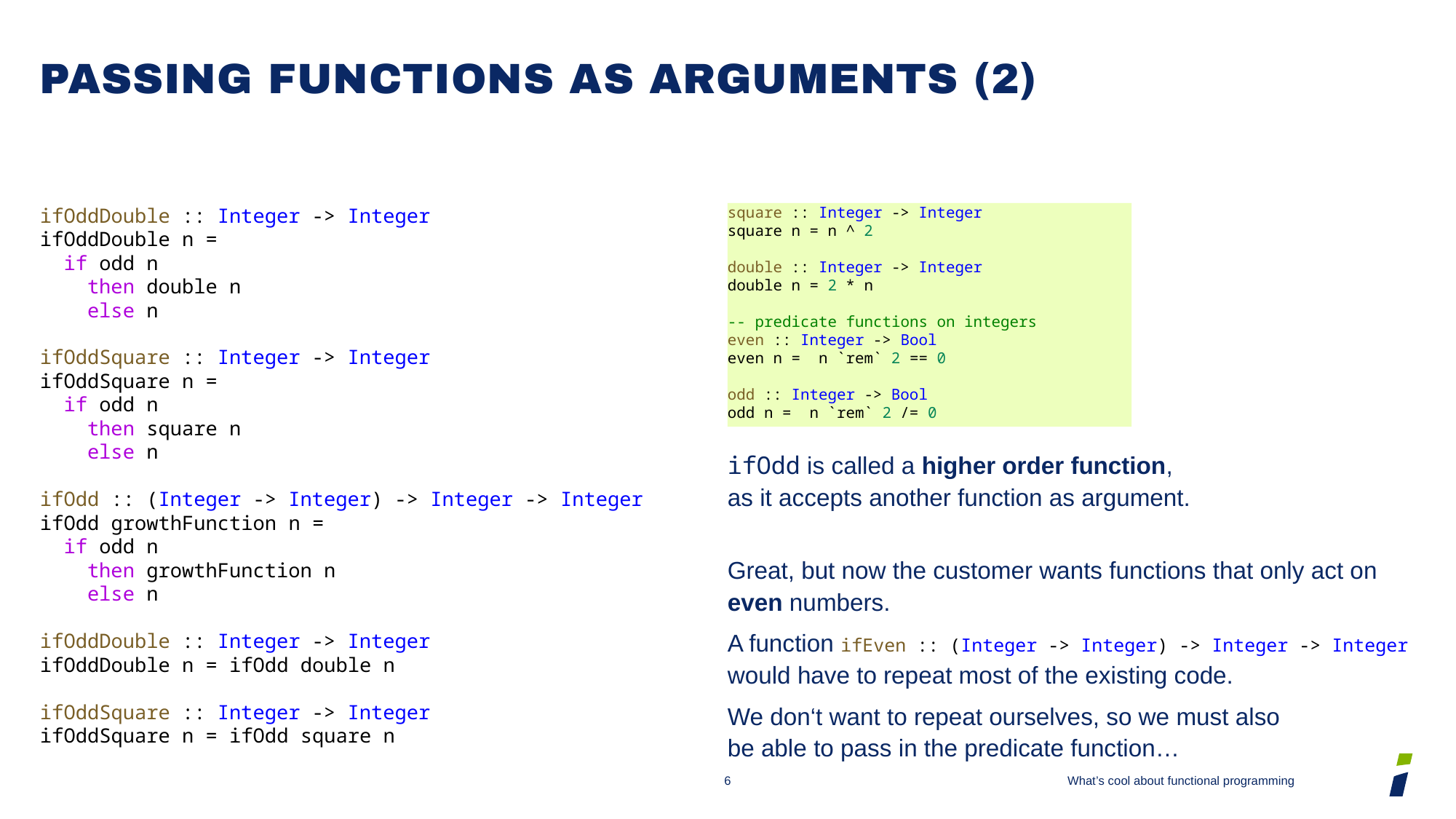

# Passing functions as arguments (2)
ifOddDouble :: Integer -> Integer
ifOddDouble n =
  if odd n
    then double n
    else n
ifOddSquare :: Integer -> Integer
ifOddSquare n =
  if odd n
    then square n
    else n

ifOdd :: (Integer -> Integer) -> Integer -> Integer
ifOdd growthFunction n =
  if odd n
    then growthFunction n
    else n

ifOddDouble :: Integer -> Integer
ifOddDouble n = ifOdd double n

ifOddSquare :: Integer -> Integer
ifOddSquare n = ifOdd square n
square :: Integer -> Integer
square n = n ^ 2

double :: Integer -> Integer
double n = 2 * n

-- predicate functions on integers
even :: Integer -> Bool
even n =  n `rem` 2 == 0
odd :: Integer -> Bool
odd n =  n `rem` 2 /= 0
ifOdd is called a higher order function,
as it accepts another function as argument.
Great, but now the customer wants functions that only act on even numbers.
A function ifEven :: (Integer -> Integer) -> Integer -> Integer
would have to repeat most of the existing code.
We don‘t want to repeat ourselves, so we must also
be able to pass in the predicate function…
6
What’s cool about functional programming